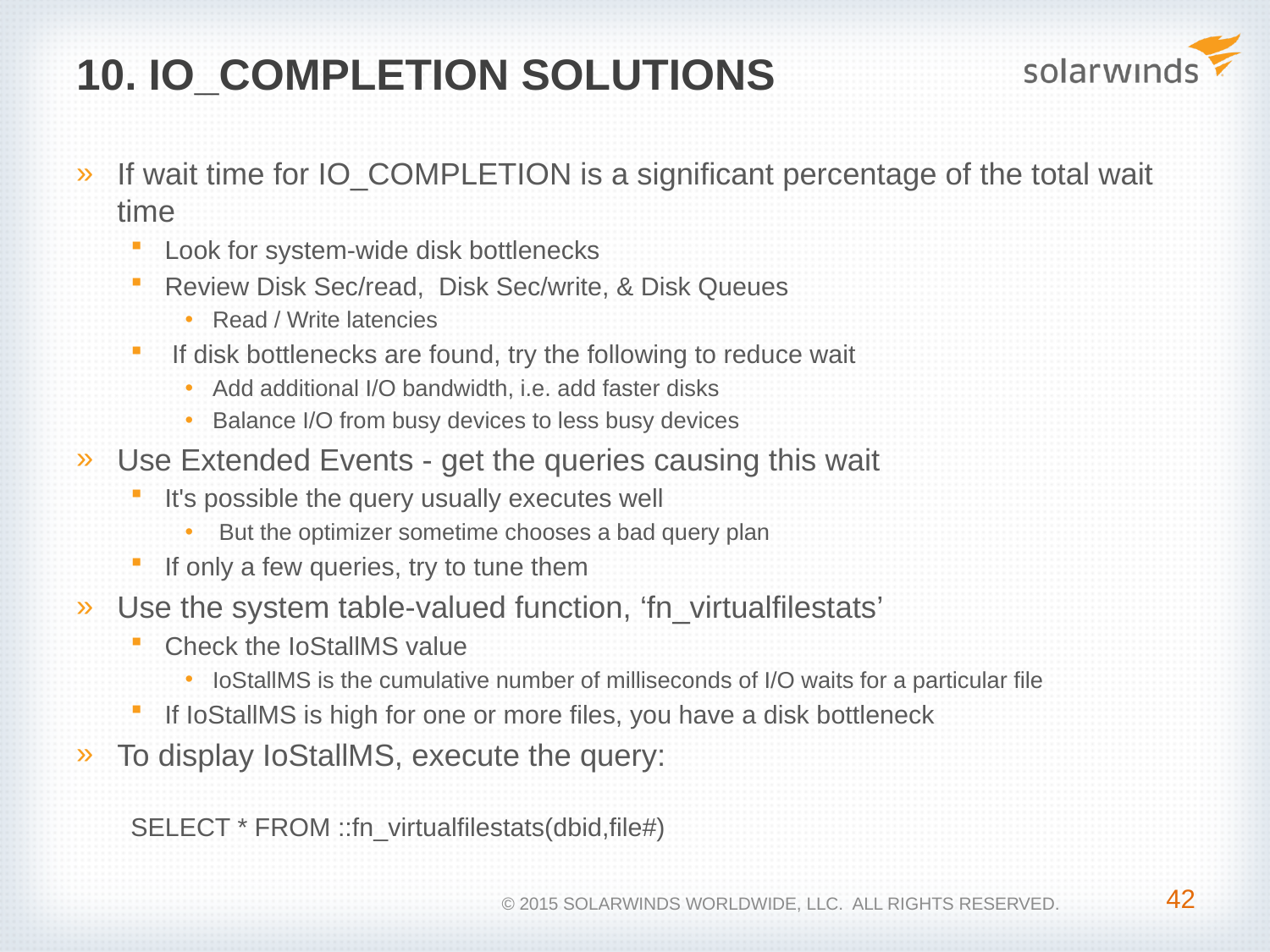

# 10. IO_Completion Solutions
If wait time for IO_COMPLETION is a significant percentage of the total wait time
Look for system-wide disk bottlenecks
Review Disk Sec/read,  Disk Sec/write, & Disk Queues
Read / Write latencies
 If disk bottlenecks are found, try the following to reduce wait
Add additional I/O bandwidth, i.e. add faster disks
Balance I/O from busy devices to less busy devices
Use Extended Events - get the queries causing this wait
It's possible the query usually executes well
 But the optimizer sometime chooses a bad query plan
If only a few queries, try to tune them
Use the system table-valued function, ‘fn_virtualfilestats’
Check the IoStallMS value
IoStallMS is the cumulative number of milliseconds of I/O waits for a particular file
If IoStallMS is high for one or more files, you have a disk bottleneck
To display IoStallMS, execute the query:

SELECT * FROM ::fn_virtualfilestats(dbid,file#)

42